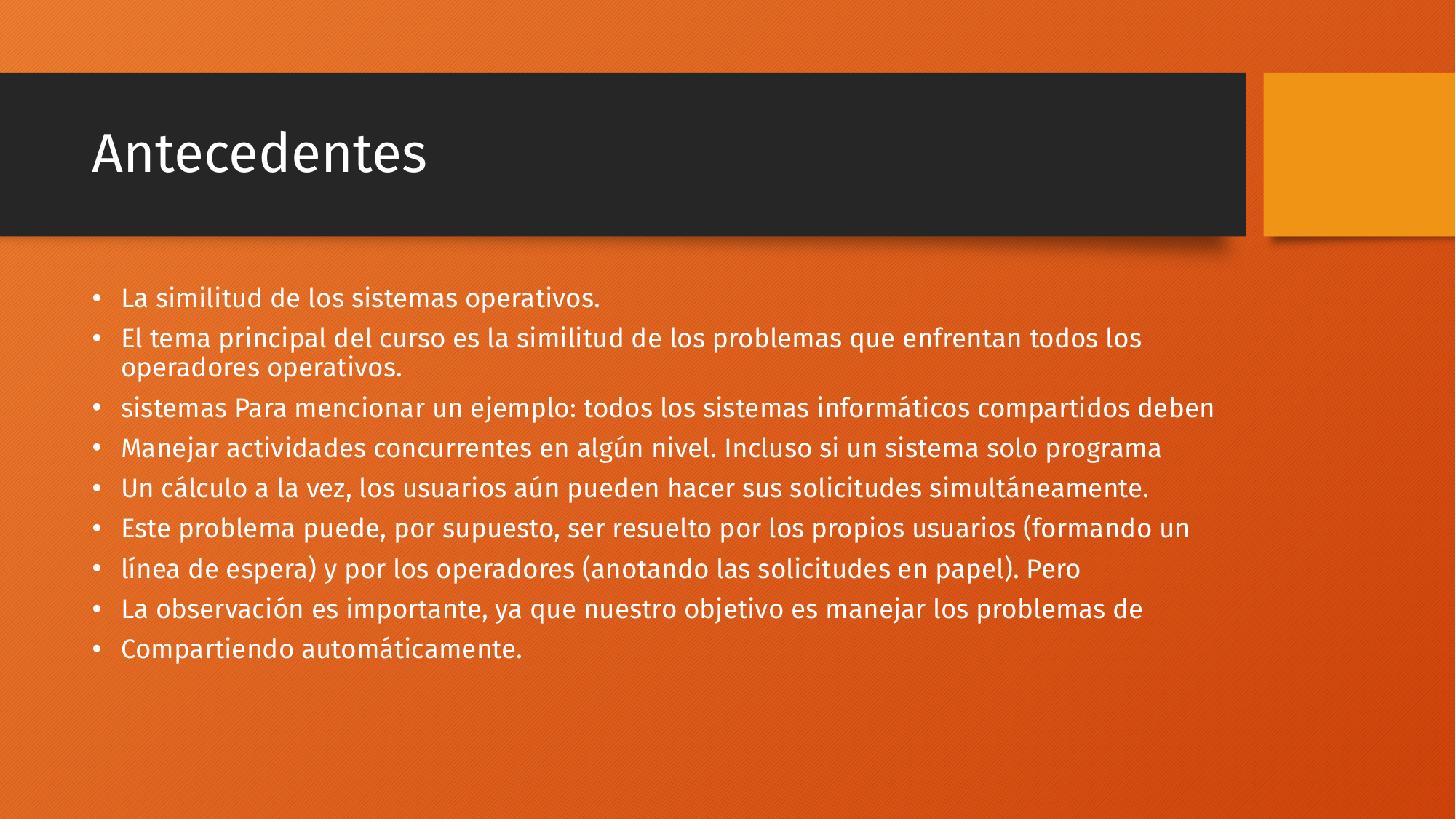

# Antecedentes
La similitud de los sistemas operativos.
El tema principal del curso es la similitud de los problemas que enfrentan todos los operadores operativos.
sistemas Para mencionar un ejemplo: todos los sistemas informáticos compartidos deben
Manejar actividades concurrentes en algún nivel. Incluso si un sistema solo programa
Un cálculo a la vez, los usuarios aún pueden hacer sus solicitudes simultáneamente.
Este problema puede, por supuesto, ser resuelto por los propios usuarios (formando un
línea de espera) y por los operadores (anotando las solicitudes en papel). Pero
La observación es importante, ya que nuestro objetivo es manejar los problemas de
Compartiendo automáticamente.